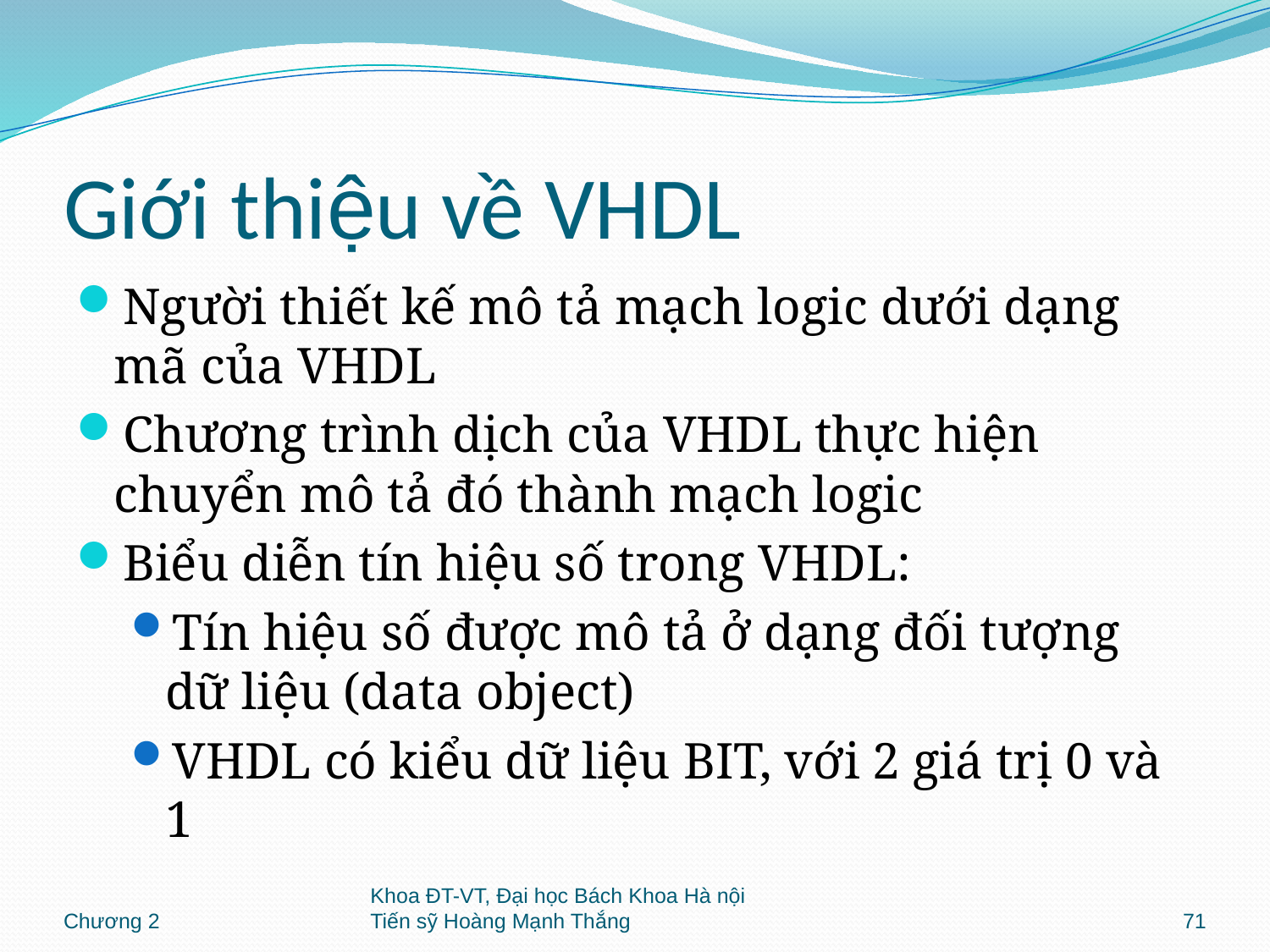

# Giới thiệu về VHDL
Người thiết kế mô tả mạch logic dưới dạng mã của VHDL
Chương trình dịch của VHDL thực hiện chuyển mô tả đó thành mạch logic
Biểu diễn tín hiệu số trong VHDL:
Tín hiệu số được mô tả ở dạng đối tượng dữ liệu (data object)
VHDL có kiểu dữ liệu BIT, với 2 giá trị 0 và 1
Chương 2
Khoa ĐT-VT, Đại học Bách Khoa Hà nội           Tiến sỹ Hoàng Mạnh Thắng
71